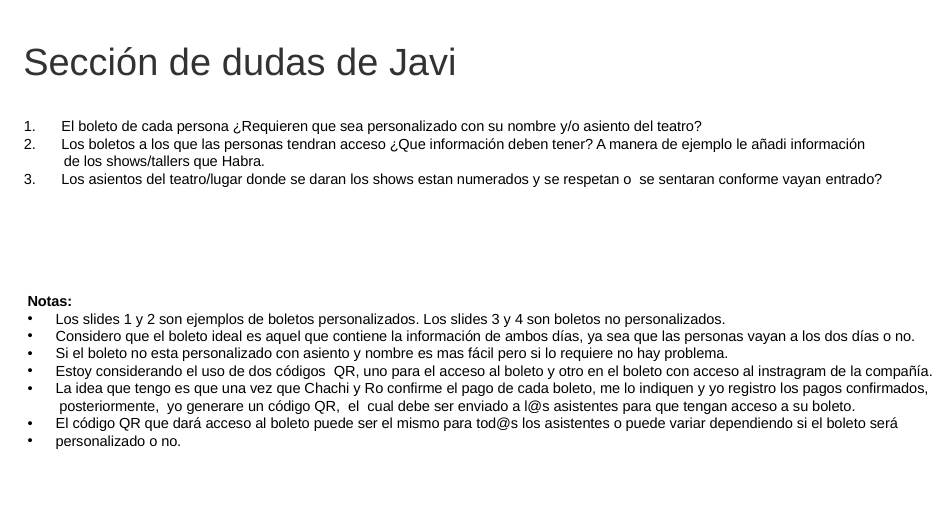

# Sección de dudas de Javi
El boleto de cada persona ¿Requieren que sea personalizado con su nombre y/o asiento del teatro?
Los boletos a los que las personas tendran acceso ¿Que información deben tener? A manera de ejemplo le añadi información
          de los shows/tallers que Habra.
Los asientos del teatro/lugar donde se daran los shows estan numerados y se respetan o  se sentaran conforme vayan entrado?

Notas:
Los slides 1 y 2 son ejemplos de boletos personalizados. Los slides 3 y 4 son boletos no personalizados.
Considero que el boleto ideal es aquel que contiene la información de ambos días, ya sea que las personas vayan a los dos días o no.
Si el boleto no esta personalizado con asiento y nombre es mas fácil pero si lo requiere no hay problema.
Estoy considerando el uso de dos códigos  QR, uno para el acceso al boleto y otro en el boleto con acceso al instragram de la compañía.
La idea que tengo es que una vez que Chachi y Ro confirme el pago de cada boleto, me lo indiquen y yo registro los pagos confirmados,
        posteriormente,  yo generare un código QR,  el  cual debe ser enviado a l@s asistentes para que tengan acceso a su boleto.
El código QR que dará acceso al boleto puede ser el mismo para tod@s los asistentes o puede variar dependiendo si el boleto será
personalizado o no.